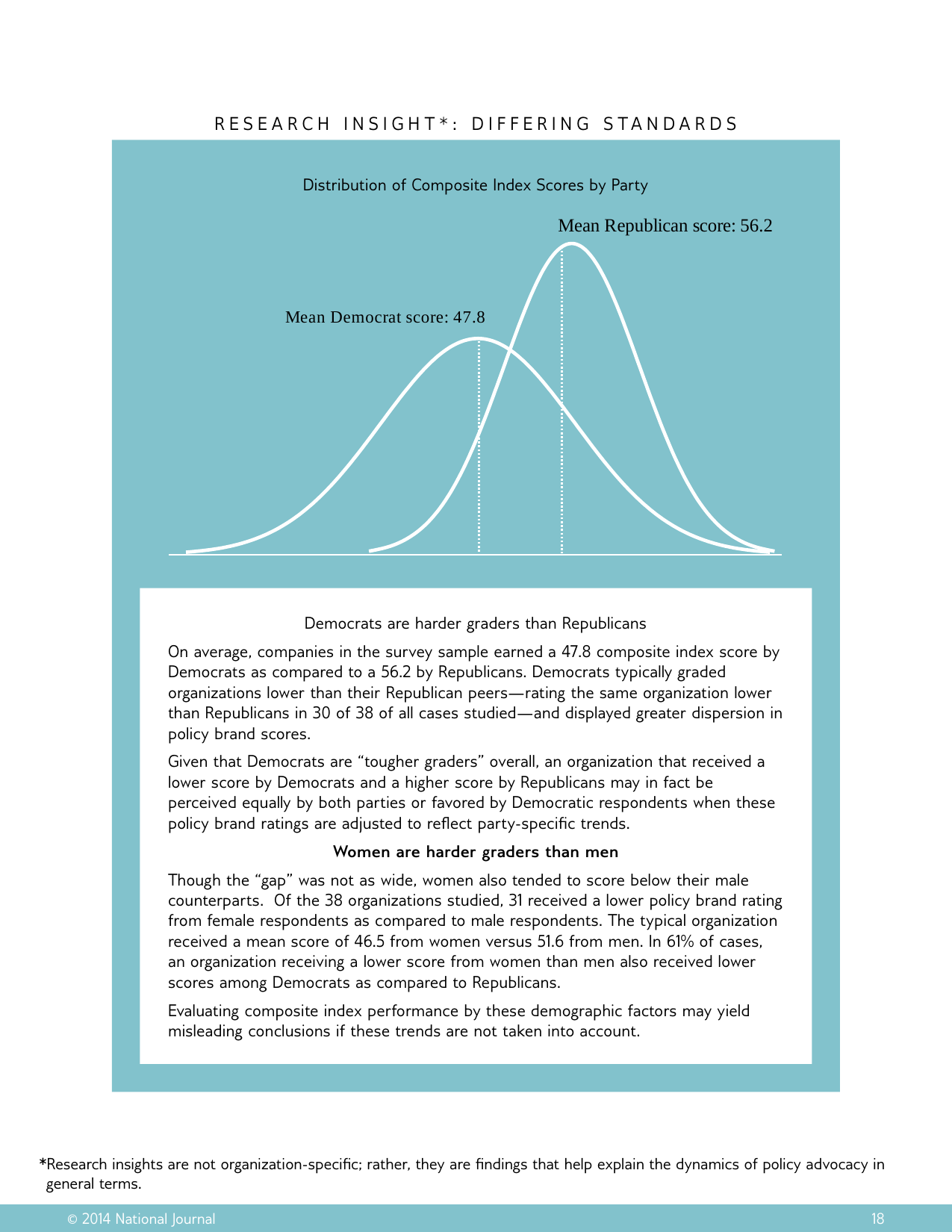

Research Insight*: Differing Standards

Distribution of Composite Index Scores by Party

### Chart

| Category |  |  |
|---|---|---|
Democrats are harder graders than Republicans
On average, companies in the survey sample earned a 47.8 composite index score by Democrats as compared to a 56.2 by Republicans. Democrats typically graded organizations lower than their Republican peers—rating the same organization lower than Republicans in 30 of 38 of all cases studied—and displayed greater dispersion in policy brand scores.
Given that Democrats are “tougher graders” overall, an organization that received a lower score by Democrats and a higher score by Republicans may in fact be perceived equally by both parties or favored by Democratic respondents when these policy brand ratings are adjusted to reflect party-specific trends.
Women are harder graders than men
Though the “gap” was not as wide, women also tended to score below their male counterparts.  Of the 38 organizations studied, 31 received a lower policy brand rating from female respondents as compared to male respondents. The typical organization received a mean score of 46.5 from women versus 51.6 from men. In 61% of cases, an organization receiving a lower score from women than men also received lower scores among Democrats as compared to Republicans.
Evaluating composite index performance by these demographic factors may yield misleading conclusions if these trends are not taken into account.
*Research insights are not organization-specific; rather, they are findings that help explain the dynamics of policy advocacy in general terms.
18